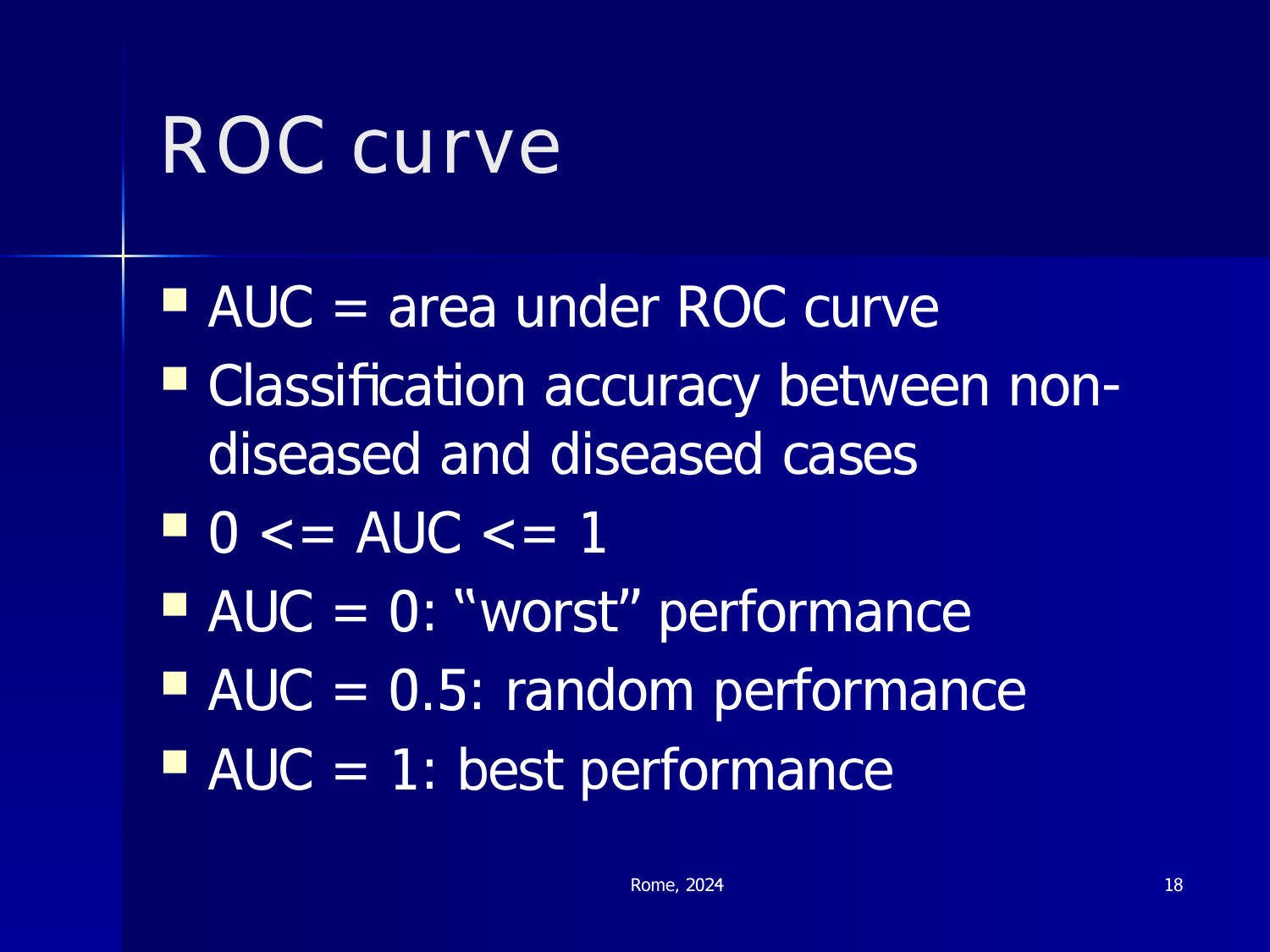

# ROC curve
AUC = area under ROC curve
Classification accuracy between non-diseased and diseased cases
0 <= AUC <= 1
AUC = 0: “worst” performance
AUC = 0.5: random performance
AUC = 1: best performance
Rome, 2024
18